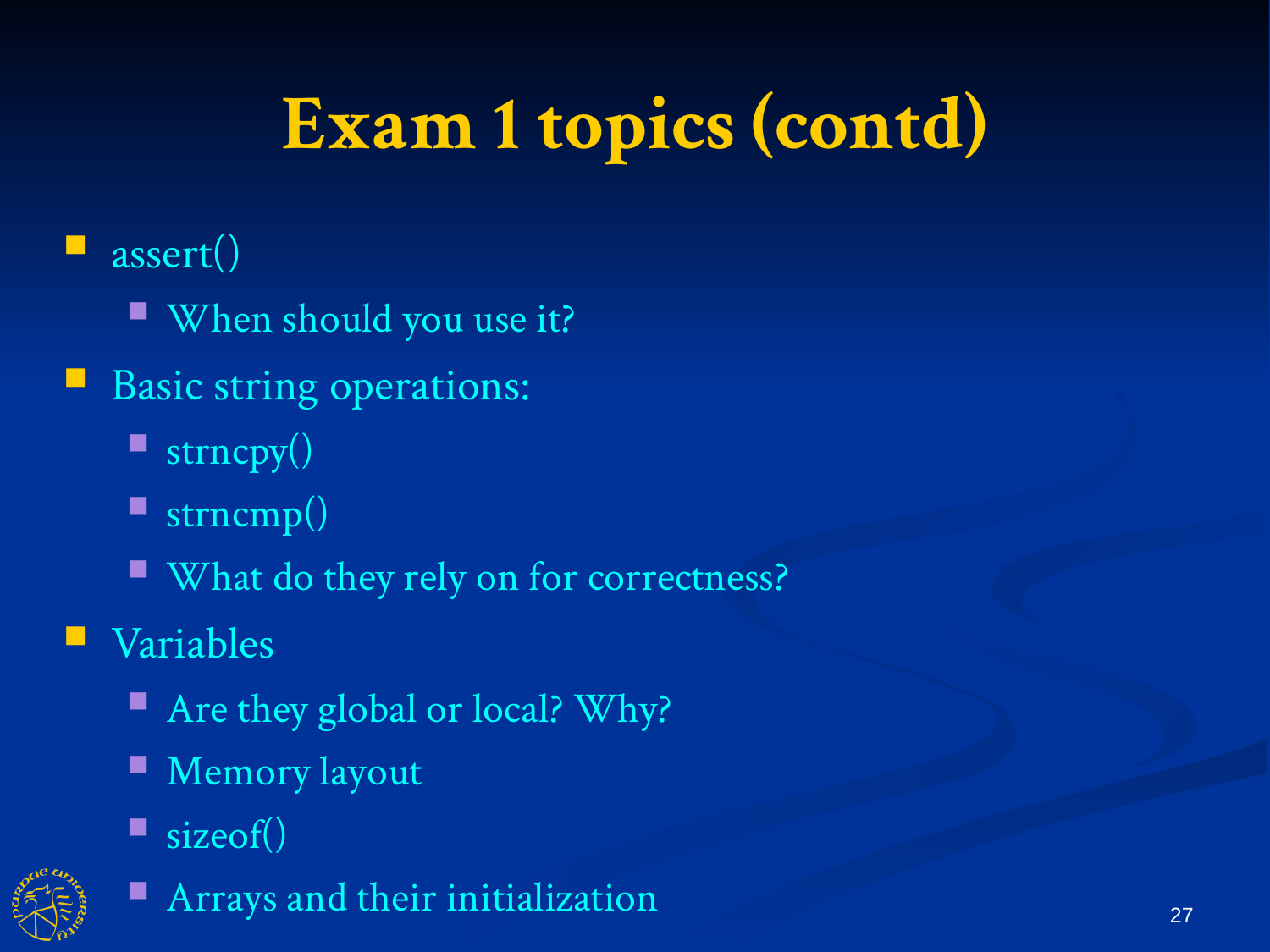

Exam 1 topics (contd)
assert()
When should you use it?
Basic string operations:
strncpy()
strncmp()
What do they rely on for correctness?
Variables
Are they global or local? Why?
Memory layout
sizeof()
Arrays and their initialization
27